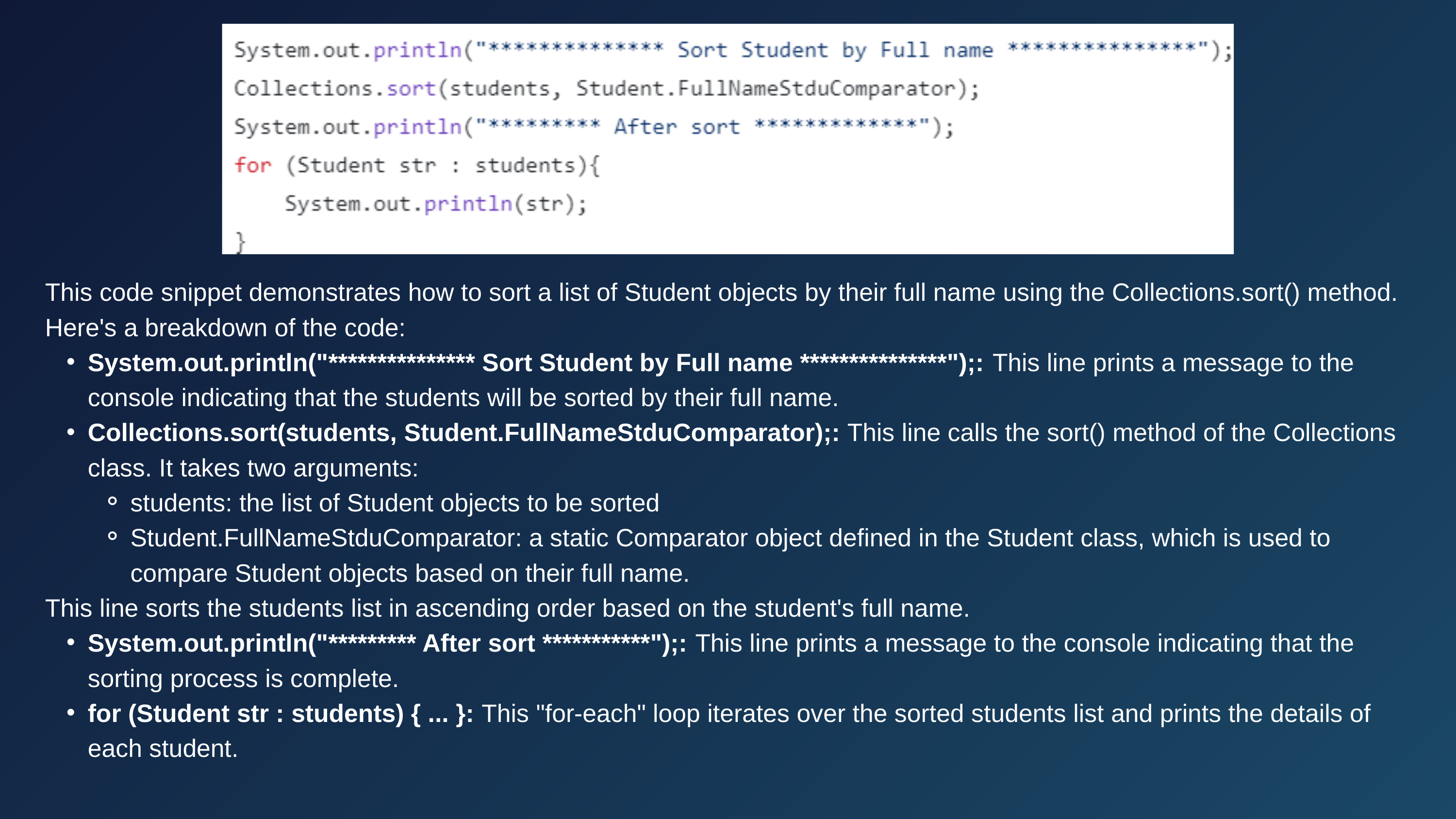

This code snippet demonstrates how to sort a list of Student objects by their full name using the Collections.sort() method.
Here's a breakdown of the code:
System.out.println("*************** Sort Student by Full name ***************");: This line prints a message to the console indicating that the students will be sorted by their full name.
Collections.sort(students, Student.FullNameStduComparator);: This line calls the sort() method of the Collections class. It takes two arguments:
students: the list of Student objects to be sorted
Student.FullNameStduComparator: a static Comparator object defined in the Student class, which is used to compare Student objects based on their full name.
This line sorts the students list in ascending order based on the student's full name.
System.out.println("********* After sort ***********");: This line prints a message to the console indicating that the sorting process is complete.
for (Student str : students) { ... }: This "for-each" loop iterates over the sorted students list and prints the details of each student.